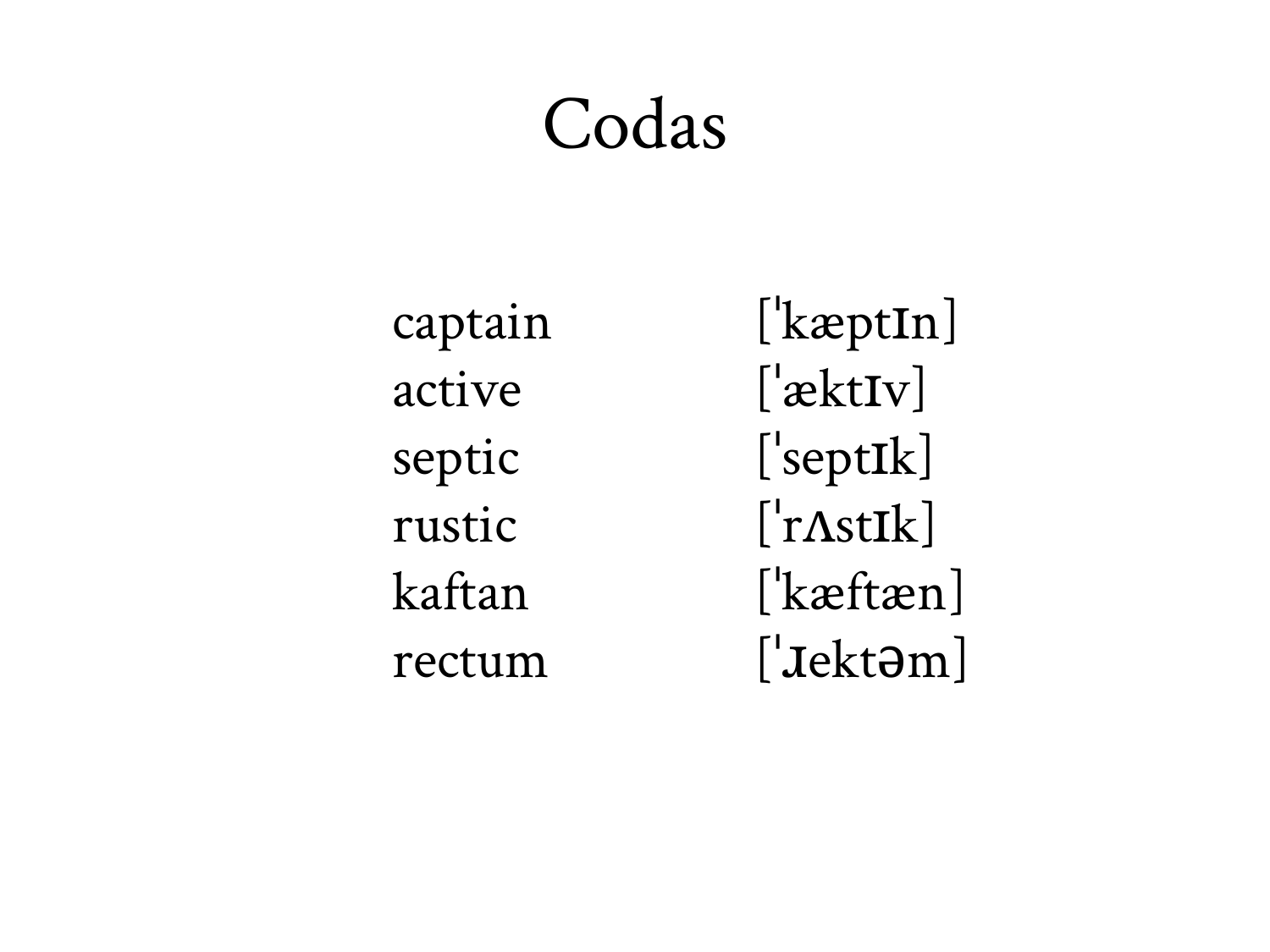

# Codas
captain
active
septic
rustic
kaftan
rectum
[ˈkæptɪn]
[ˈæktɪv]
[ˈseptɪk]
[ˈrʌstɪk]
[ˈkæftæn]
[ˈɹektəm]